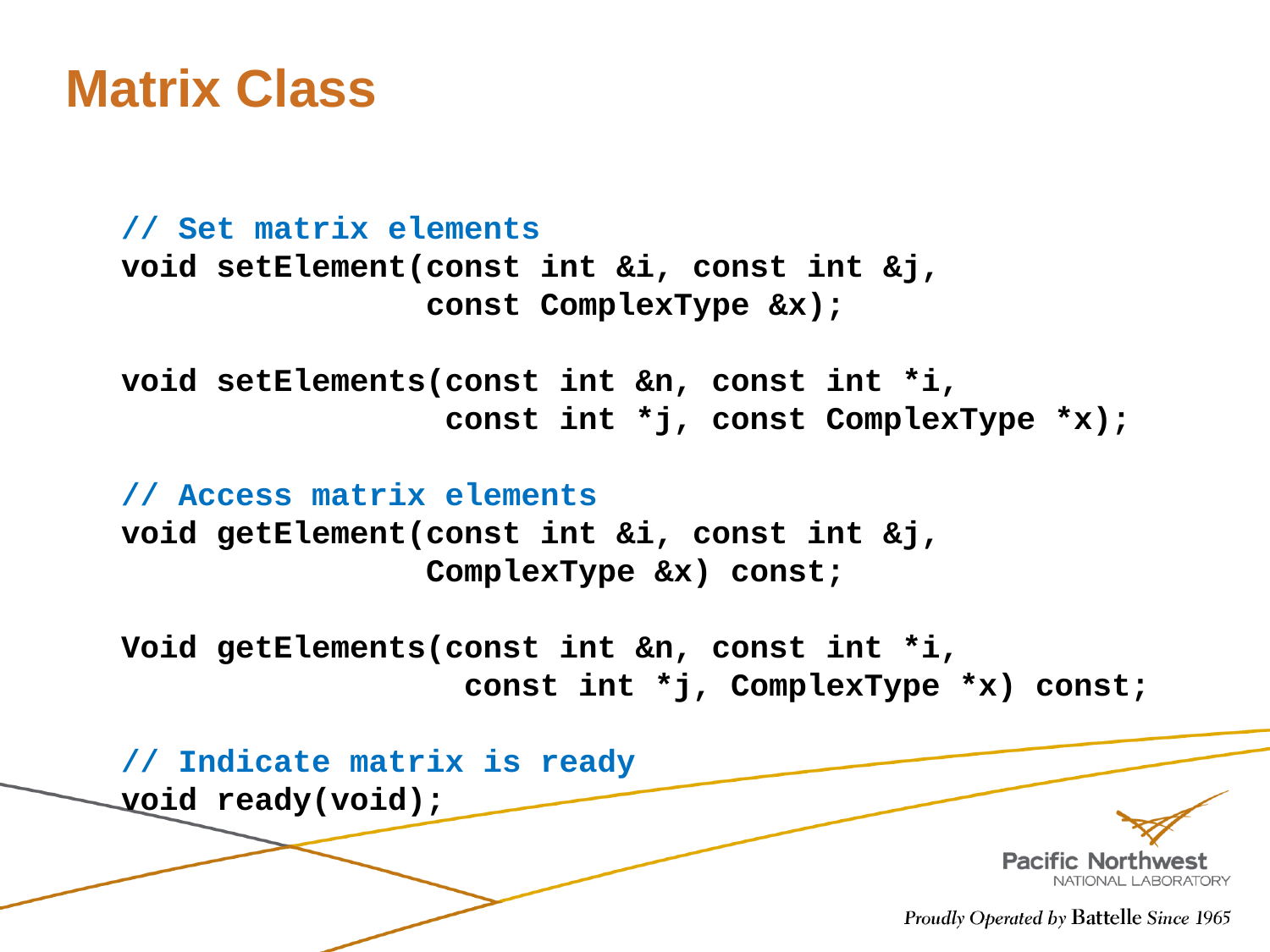

# Matrix Class
// Set matrix elements
void setElement(const int &i, const int &j,
                const ComplexType &x);

void setElements(const int &n, const int *i,
                 const int *j, const ComplexType *x);

// Access matrix elements
void getElement(const int &i, const int &j,
                ComplexType &x) const;

Void getElements(const int &n, const int *i,
                  const int *j, ComplexType *x) const;

// Indicate matrix is ready
void ready(void);